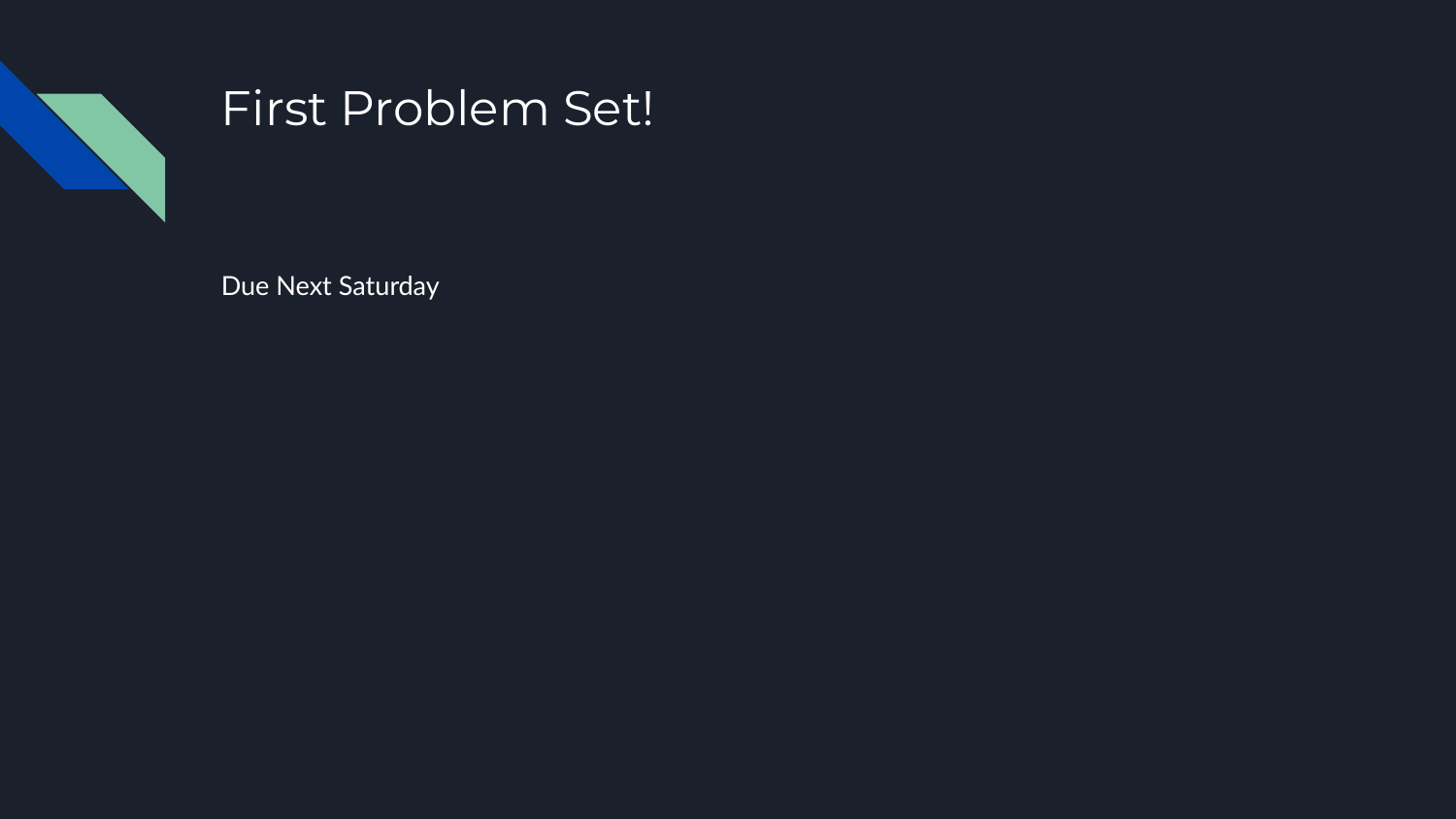

# First Problem Set!
Due Next Saturday